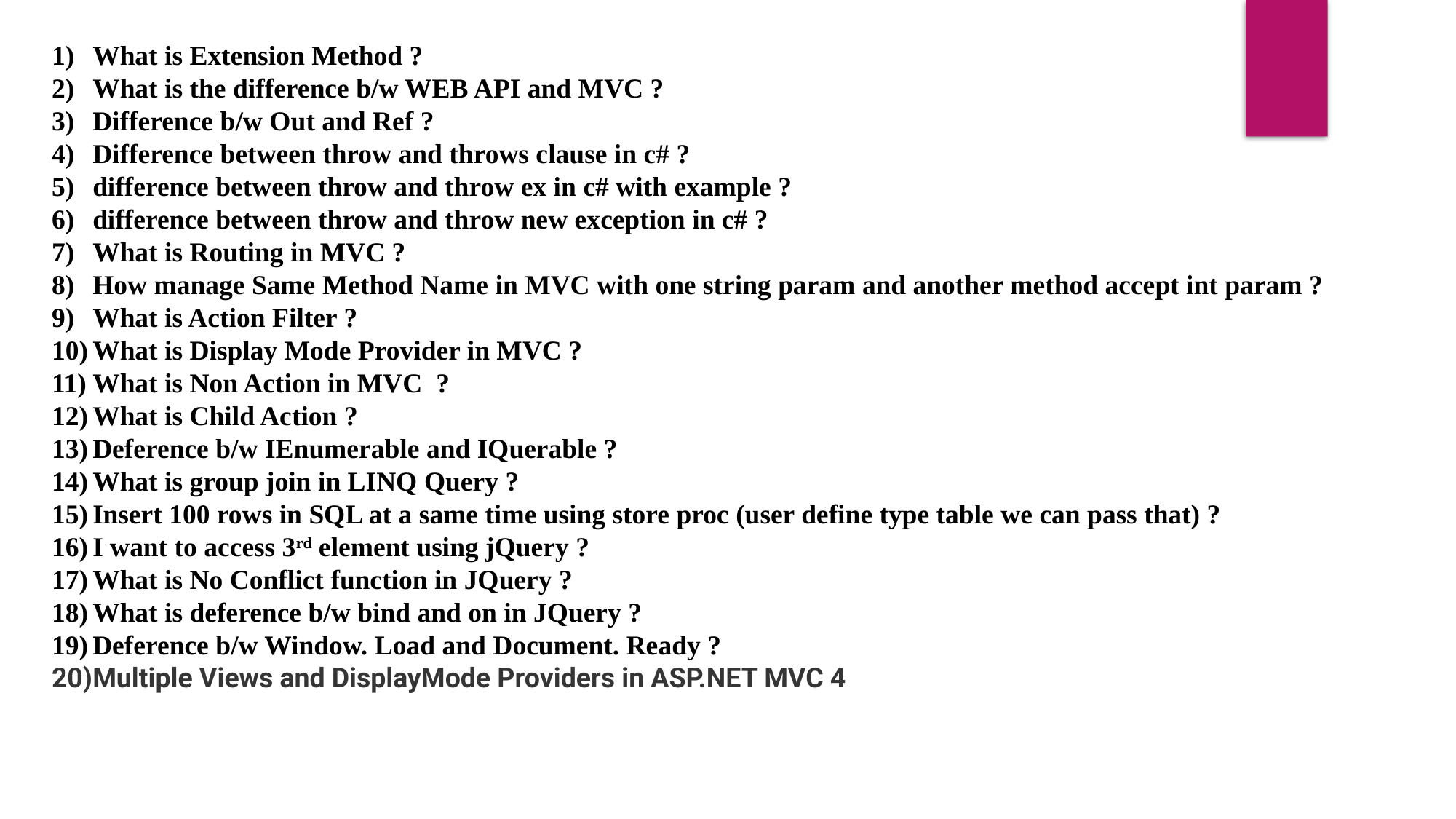

What is Extension Method ?
What is the difference b/w WEB API and MVC ?
Difference b/w Out and Ref ?
Difference between throw and throws clause in c# ?
difference between throw and throw ex in c# with example ?
difference between throw and throw new exception in c# ?
What is Routing in MVC ?
How manage Same Method Name in MVC with one string param and another method accept int param ?
What is Action Filter ?
What is Display Mode Provider in MVC ?
What is Non Action in MVC  ?
What is Child Action ?
Deference b/w IEnumerable and IQuerable ?
What is group join in LINQ Query ?
Insert 100 rows in SQL at a same time using store proc (user define type table we can pass that) ?
I want to access 3rd element using jQuery ?
What is No Conflict function in JQuery ?
What is deference b/w bind and on in JQuery ?
Deference b/w Window. Load and Document. Ready ?
Multiple Views and DisplayMode Providers in ASP.NET MVC 4